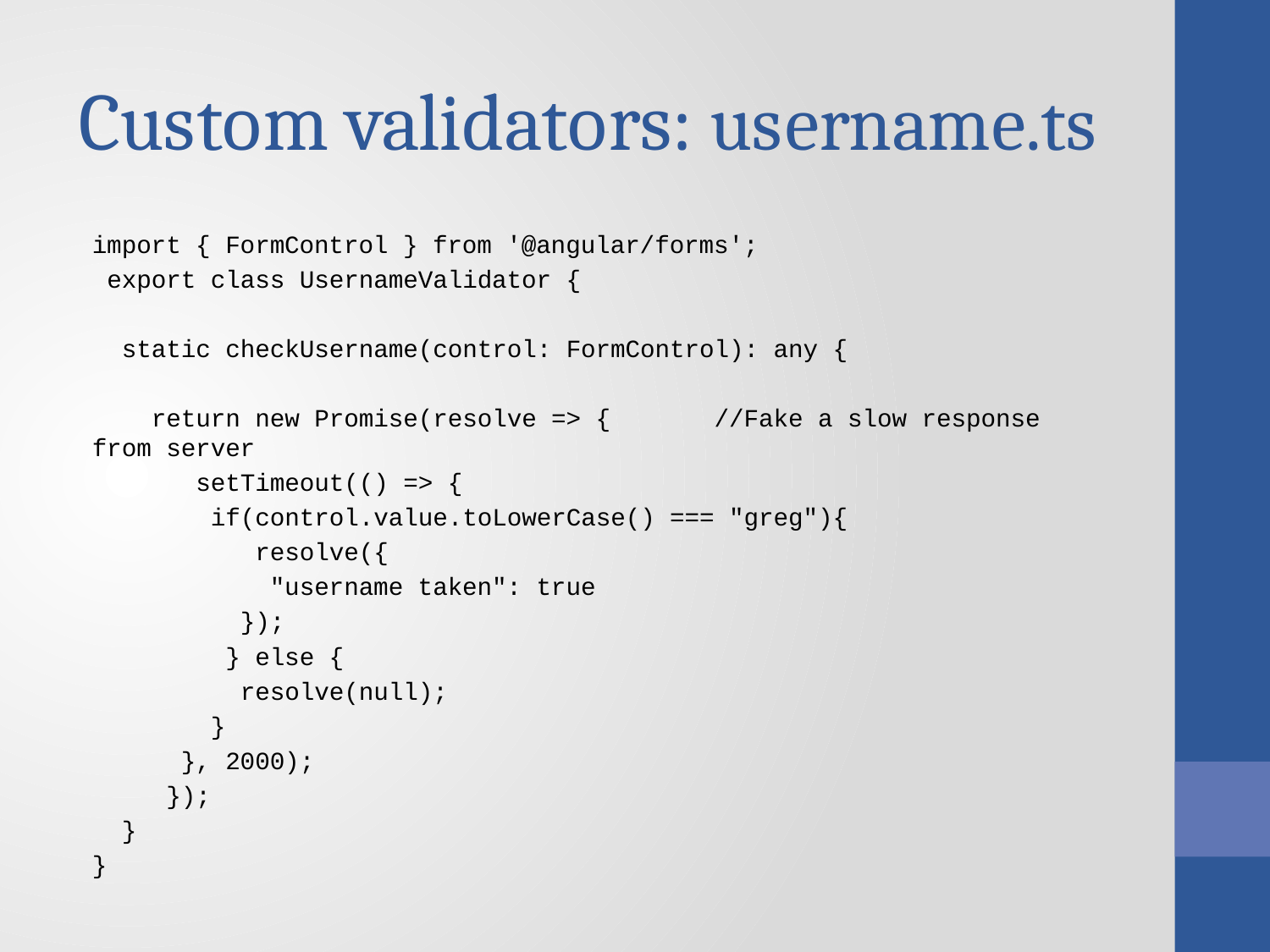

# Custom validators: username.ts
import { FormControl } from '@angular/forms';
 export class UsernameValidator {

  static checkUsername(control: FormControl): any {

    return new Promise(resolve => {       //Fake a slow response from server
       setTimeout(() => {
        if(control.value.toLowerCase() === "greg"){
           resolve({
            "username taken": true
          });
         } else {
          resolve(null);
        }
      }, 2000);
     });
  }
}